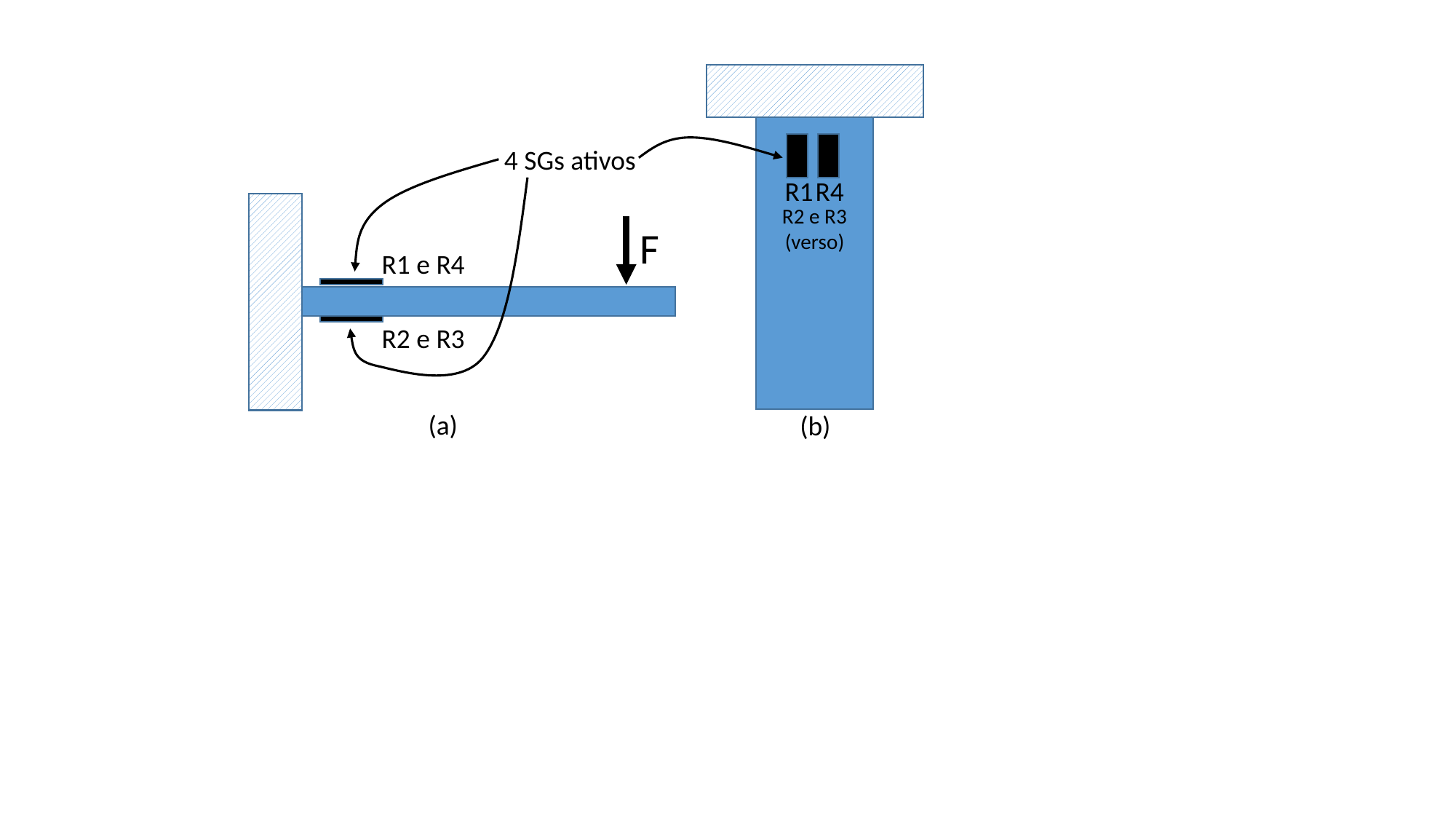

4 SGs ativos

R1
R4

R2 e R3
(verso)
F
R1 e R4

R2 e R3
(a)
(b)